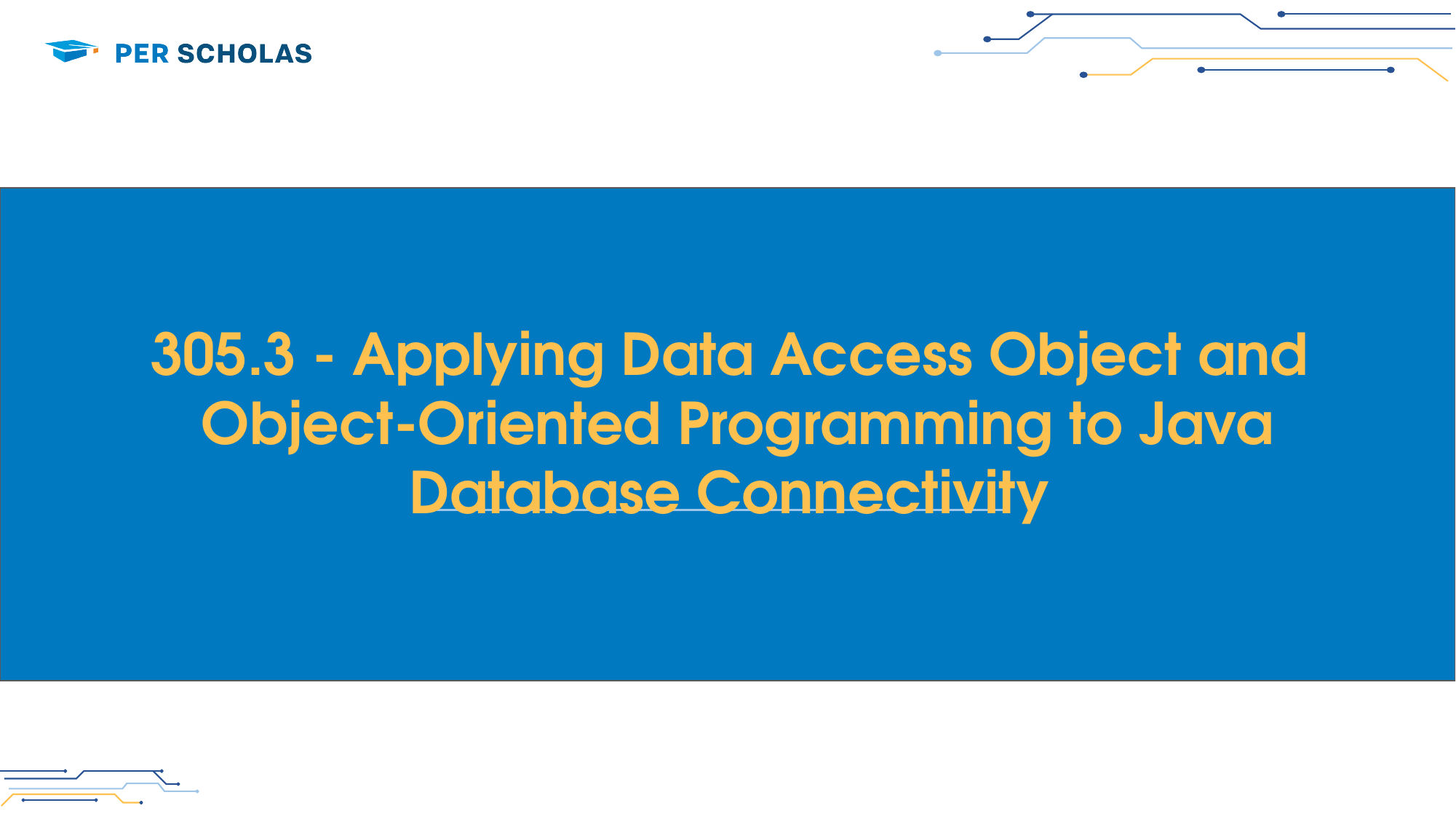

# 305.3 - Applying Data Access Object and
 Object-Oriented Programming to Java Database Connectivity